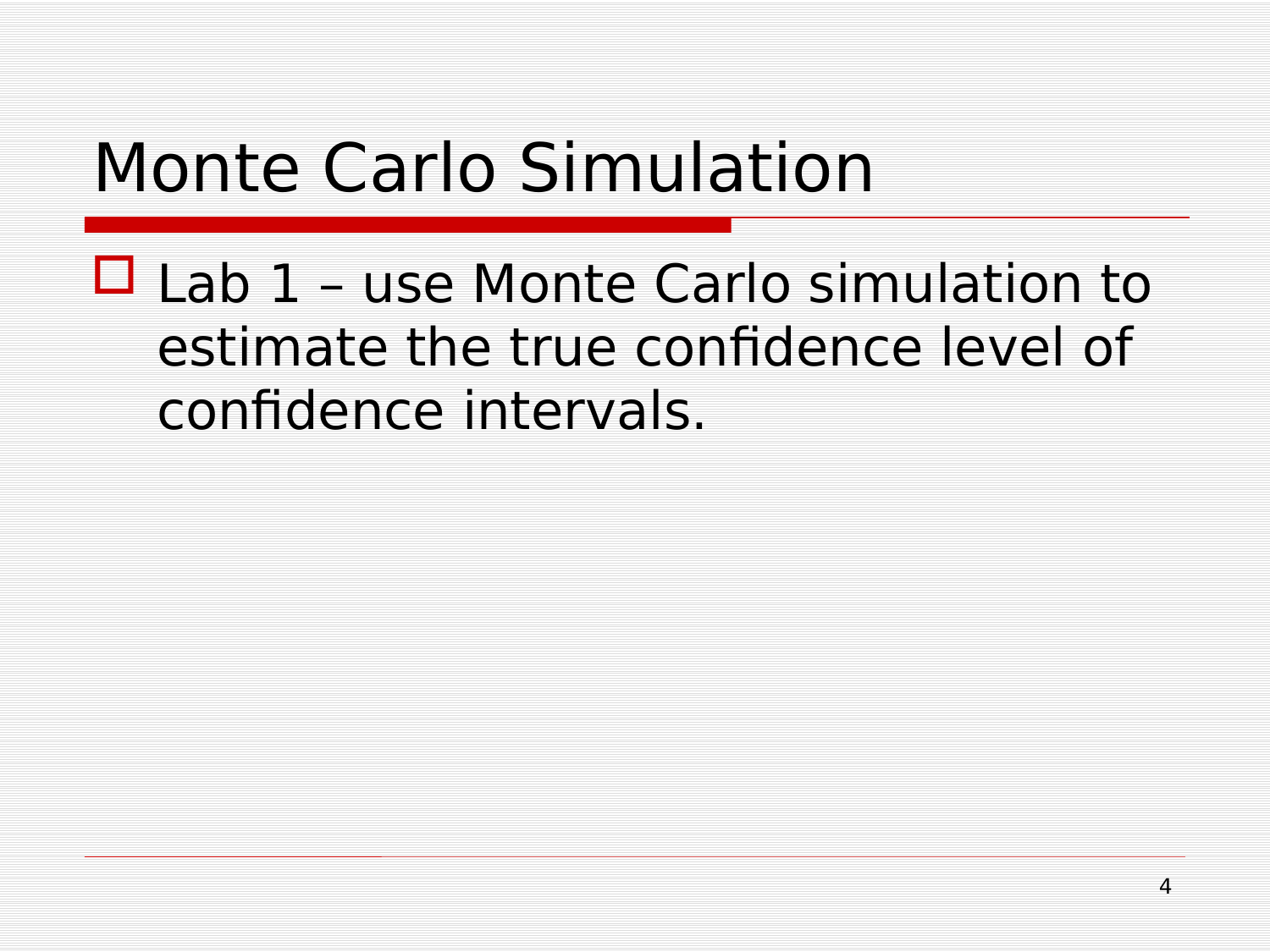

# Monte Carlo Simulation
Lab 1 – use Monte Carlo simulation to estimate the true confidence level of confidence intervals.
4